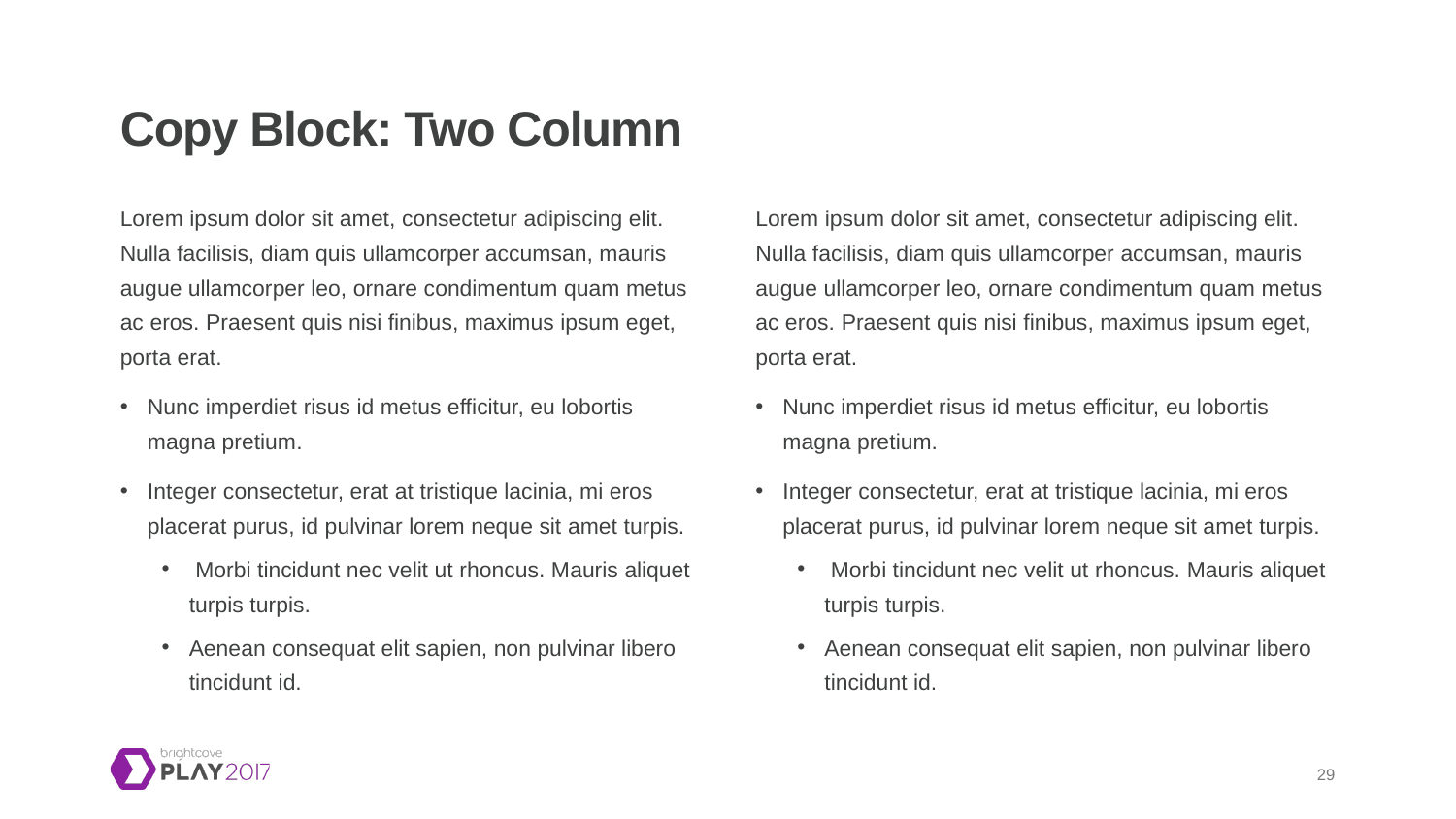

# Copy Block: Two Column
Lorem ipsum dolor sit amet, consectetur adipiscing elit. Nulla facilisis, diam quis ullamcorper accumsan, mauris augue ullamcorper leo, ornare condimentum quam metus ac eros. Praesent quis nisi finibus, maximus ipsum eget, porta erat.
Nunc imperdiet risus id metus efficitur, eu lobortis magna pretium.
Integer consectetur, erat at tristique lacinia, mi eros placerat purus, id pulvinar lorem neque sit amet turpis.
 Morbi tincidunt nec velit ut rhoncus. Mauris aliquet turpis turpis.
Aenean consequat elit sapien, non pulvinar libero tincidunt id.

Lorem ipsum dolor sit amet, consectetur adipiscing elit. Nulla facilisis, diam quis ullamcorper accumsan, mauris augue ullamcorper leo, ornare condimentum quam metus ac eros. Praesent quis nisi finibus, maximus ipsum eget, porta erat.
Nunc imperdiet risus id metus efficitur, eu lobortis magna pretium.
Integer consectetur, erat at tristique lacinia, mi eros placerat purus, id pulvinar lorem neque sit amet turpis.
 Morbi tincidunt nec velit ut rhoncus. Mauris aliquet turpis turpis.
Aenean consequat elit sapien, non pulvinar libero tincidunt id.

29